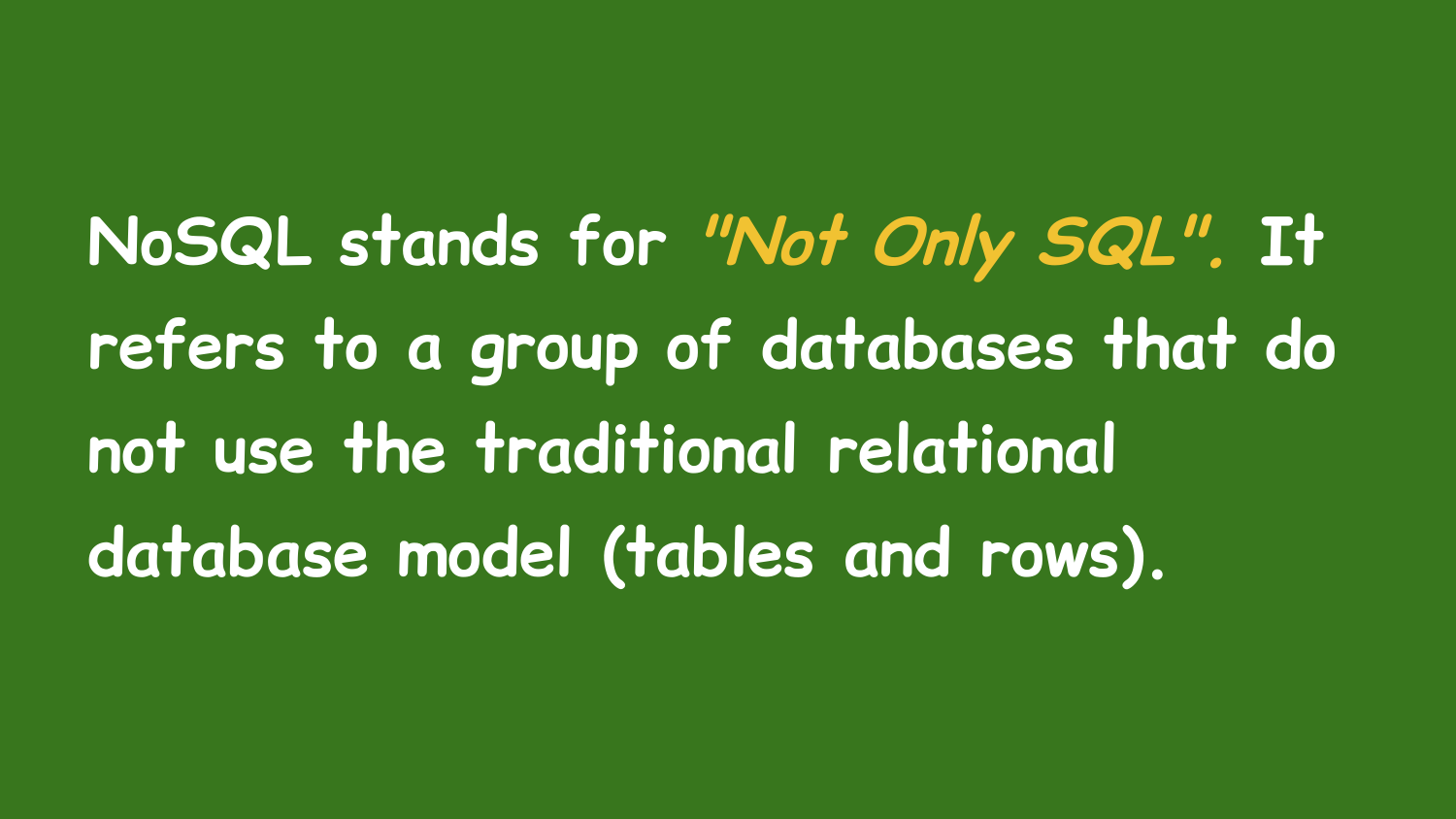

# NoSQL stands for "Not Only SQL". It refers to a group of databases that do not use the traditional relational database model (tables and rows).